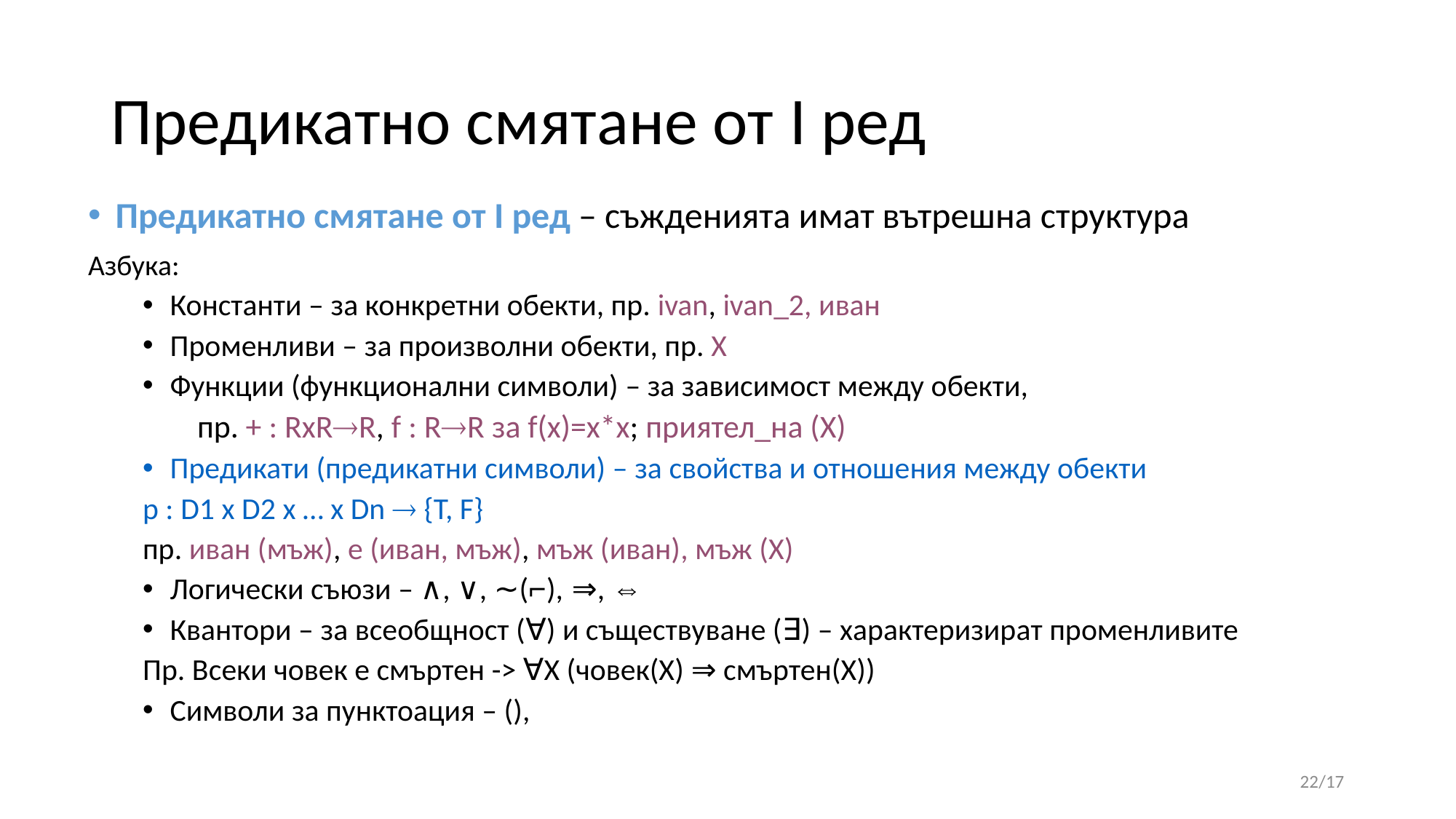

# Предикатно смятане от I ред
Предикатно смятане от I ред – съжденията имат вътрешна структура
Азбука:
Константи – за конкретни обекти, пр. ivan, ivan_2, иван
Променливи – за произволни обекти, пр. X
Функции (функционални символи) – за зависимост между обекти,
пр. + : RxR→R, f : R→R за f(x)=x*x; приятел_на (Х)
Предикати (предикатни символи) – за свойства и отношения между обекти
p : D1 x D2 x … x Dn → {T, F}
пр. иван (мъж), е (иван, мъж), мъж (иван), мъж (X)
Логически съюзи – ∧, ∨, ∼(⌐), ⇒, ⇔
Квантори – за всеобщност (∀) и съществуване (∃) – характеризират променливите
Пр. Всеки човек е смъртен -> ∀Х (човек(Х) ⇒ смъртен(Х))
Символи за пунктоация – (),
22/17